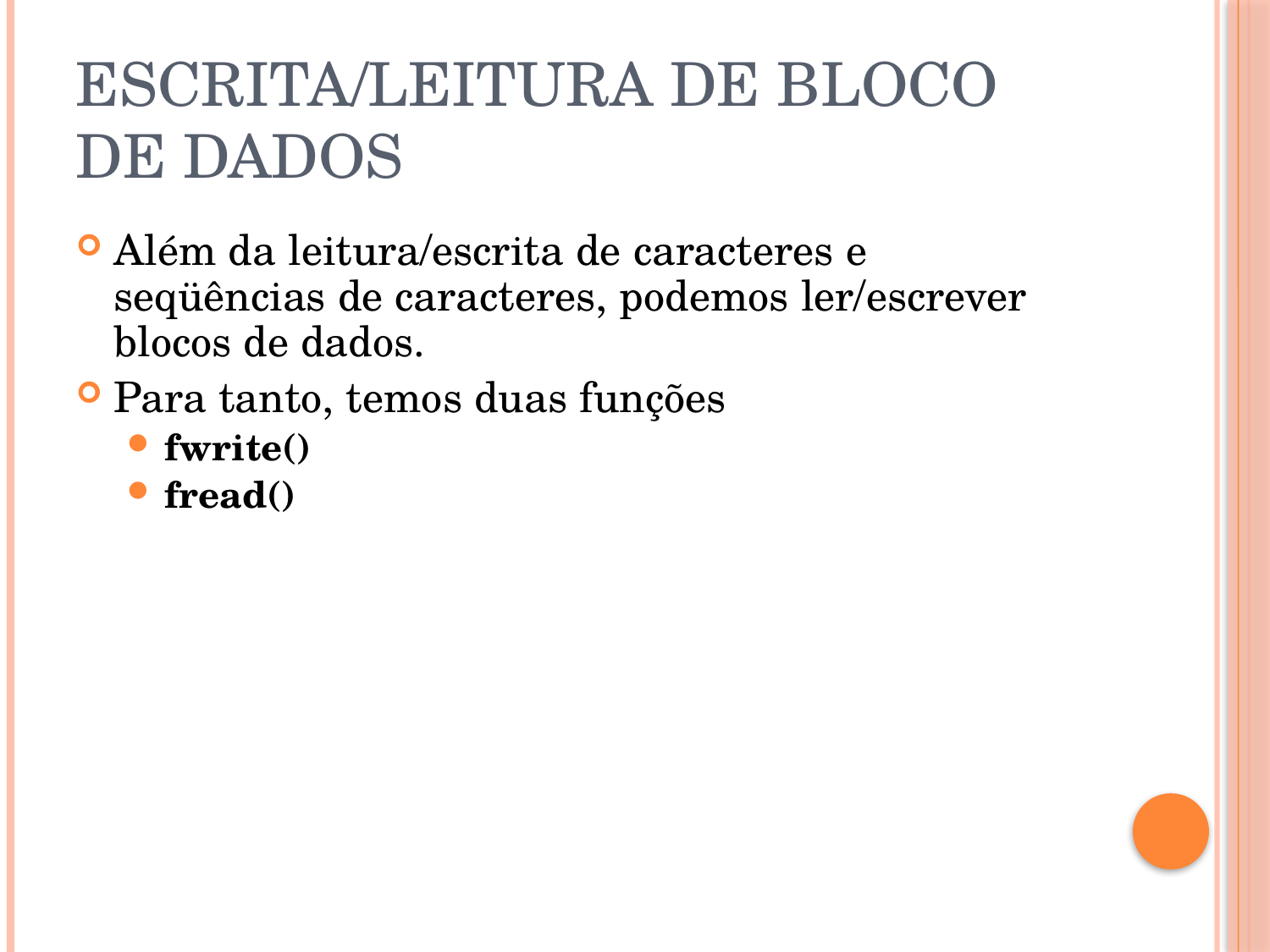

# Escrita/Leitura de bloco de dados
Além da leitura/escrita de caracteres e seqüências de caracteres, podemos ler/escrever blocos de dados.
Para tanto, temos duas funções
fwrite()
fread()